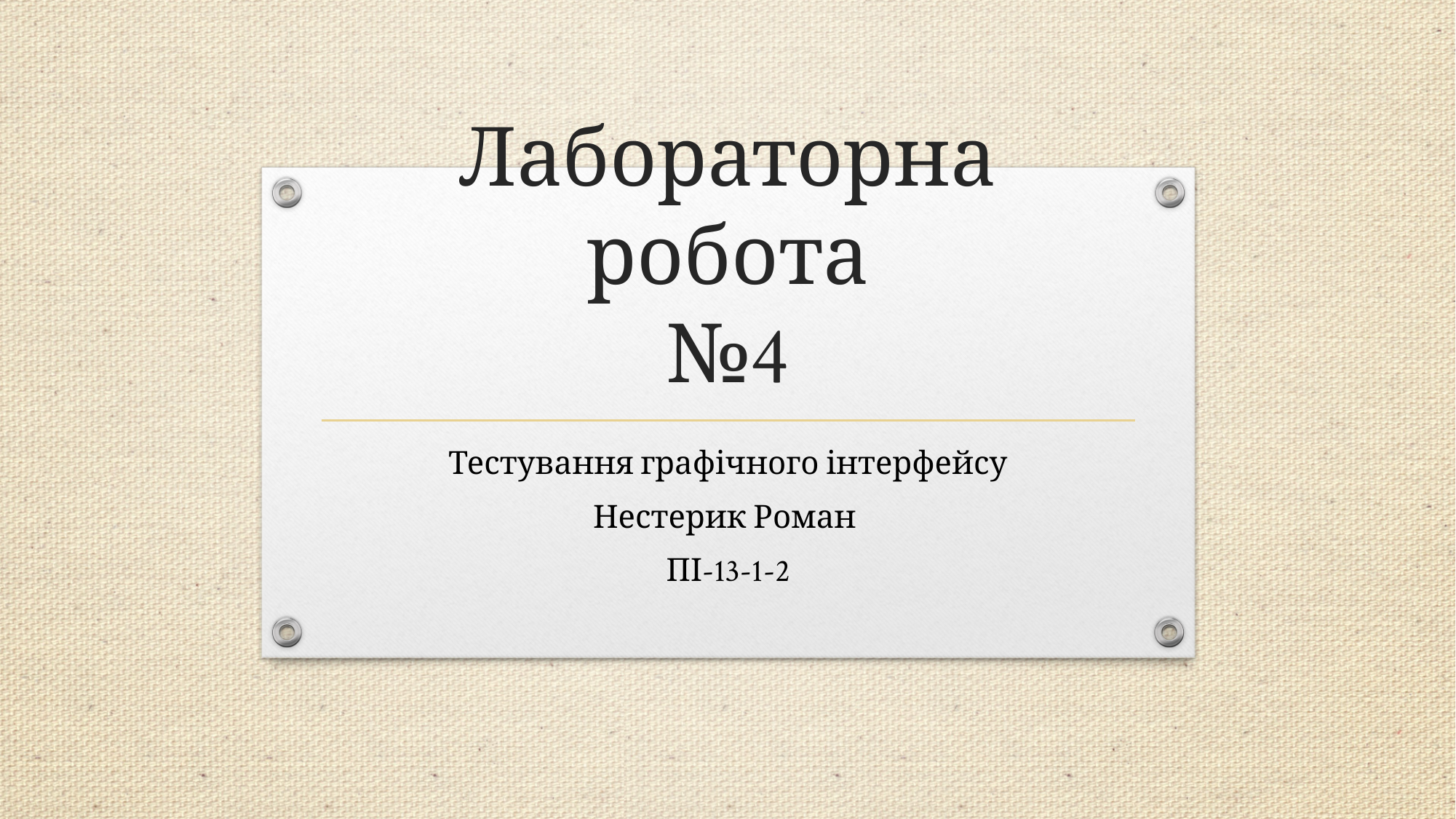

# Лабораторна робота №4
Тестування графічного інтерфейсу
Нестерик Роман
ПІ-13-1-2